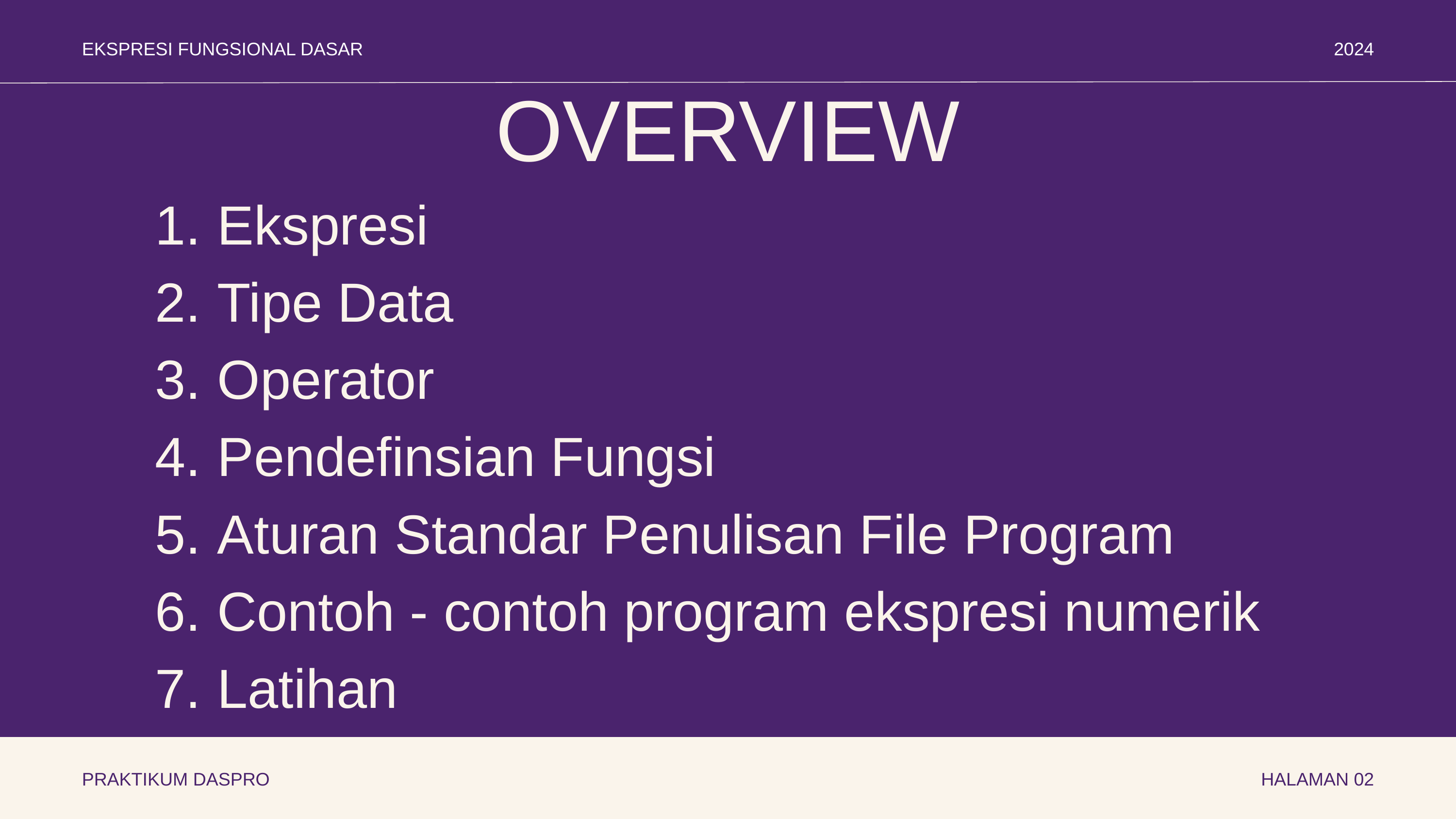

EKSPRESI FUNGSIONAL DASAR
2024
OVERVIEW
 Ekspresi
 Tipe Data
 Operator
 Pendefinsian Fungsi
 Aturan Standar Penulisan File Program
 Contoh - contoh program ekspresi numerik
 Latihan

PRAKTIKUM DASPRO
HALAMAN 02